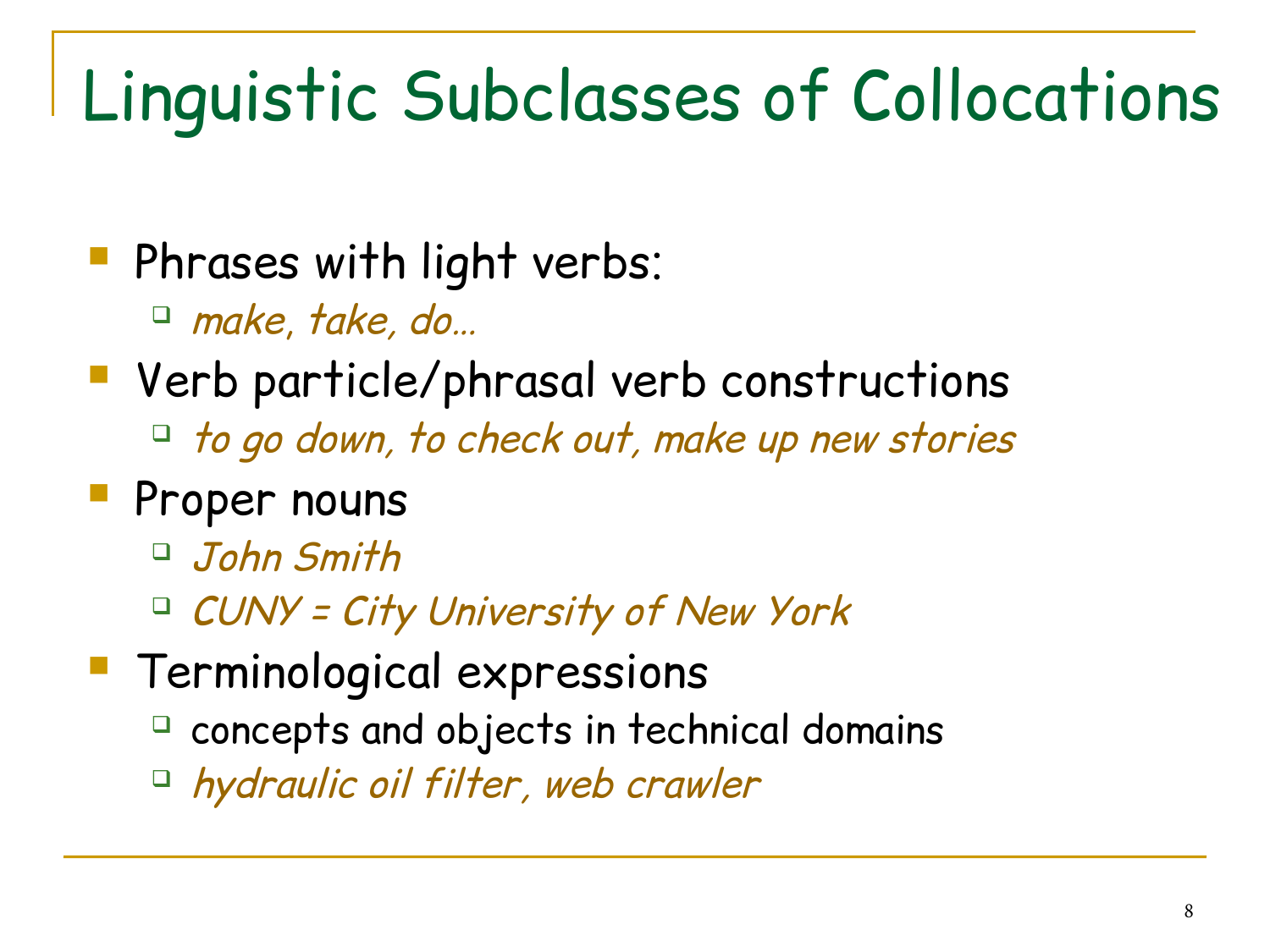

# Linguistic Subclasses of Collocations
Phrases with light verbs:
make, take, do…
Verb particle/phrasal verb constructions
to go down, to check out, make up new stories
Proper nouns
John Smith
CUNY = City University of New York
Terminological expressions
concepts and objects in technical domains
hydraulic oil filter, web crawler

8